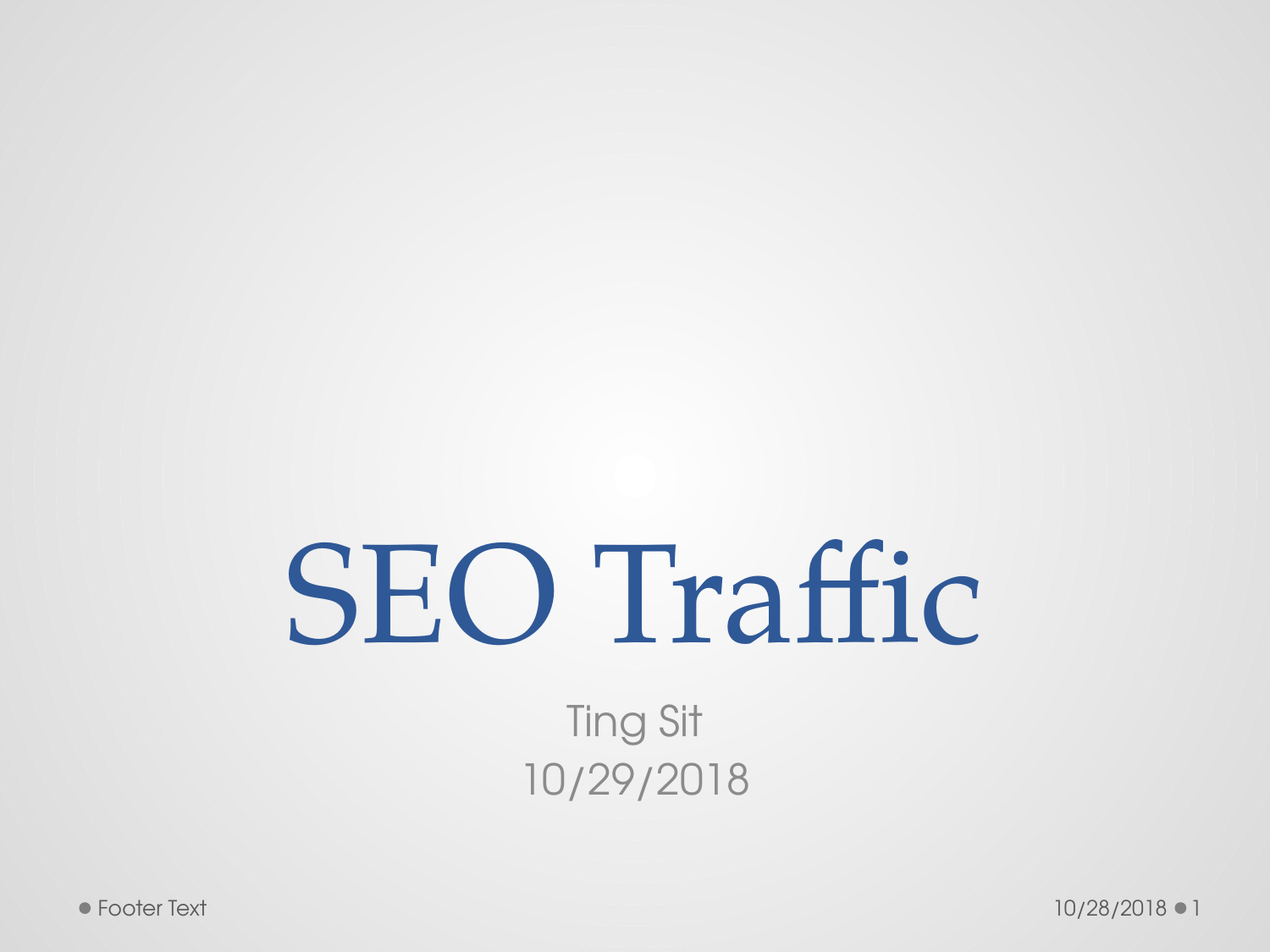

# SEO Traffic
Ting Sit
10/29/2018
Footer Text
10/28/2018
1